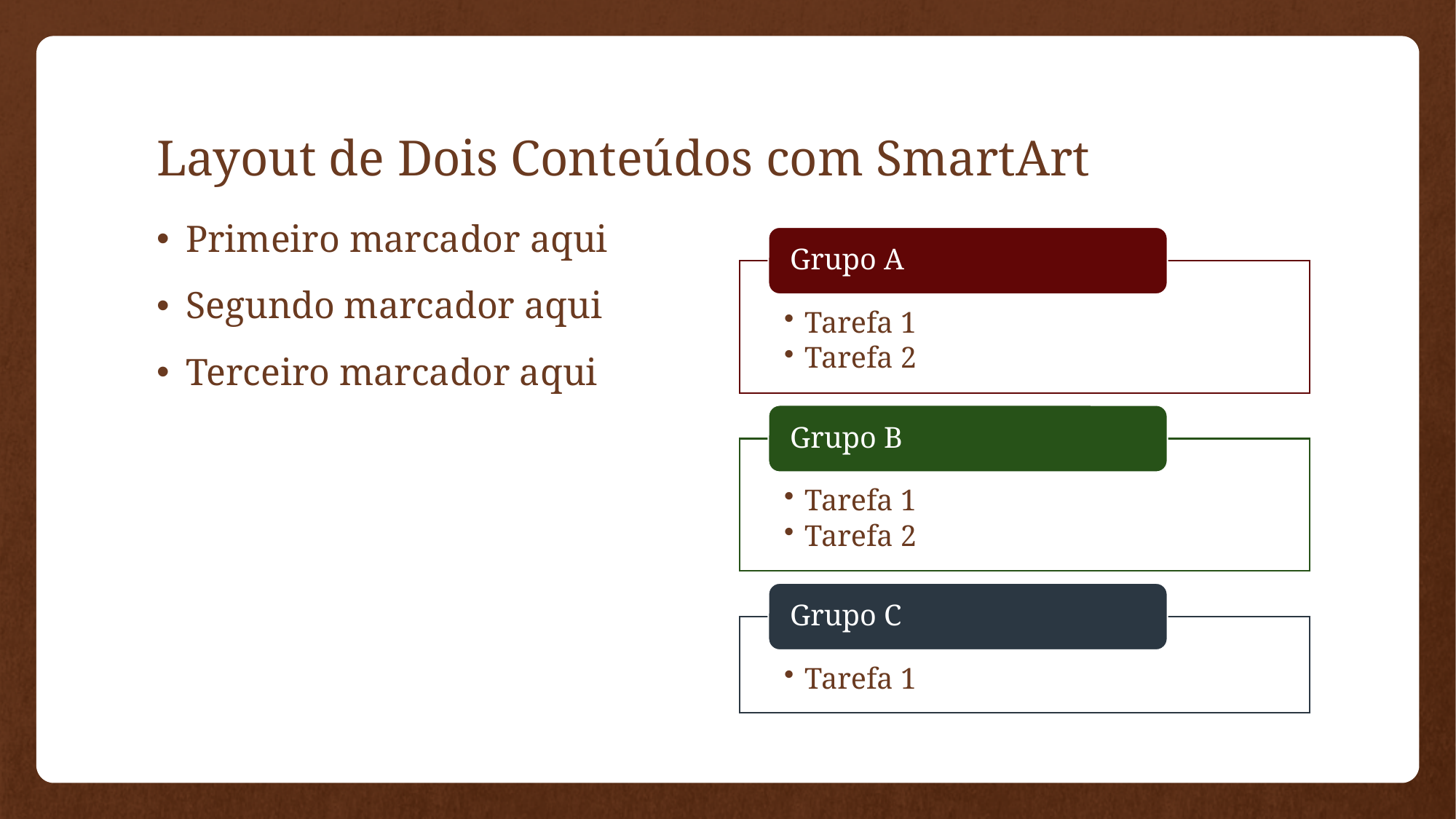

# Layout de Dois Conteúdos com SmartArt
Primeiro marcador aqui
Segundo marcador aqui
Terceiro marcador aqui
Tarefa 1
Tarefa 2
Grupo A
Tarefa 1
Tarefa 2
Grupo B
Tarefa 1
Grupo C